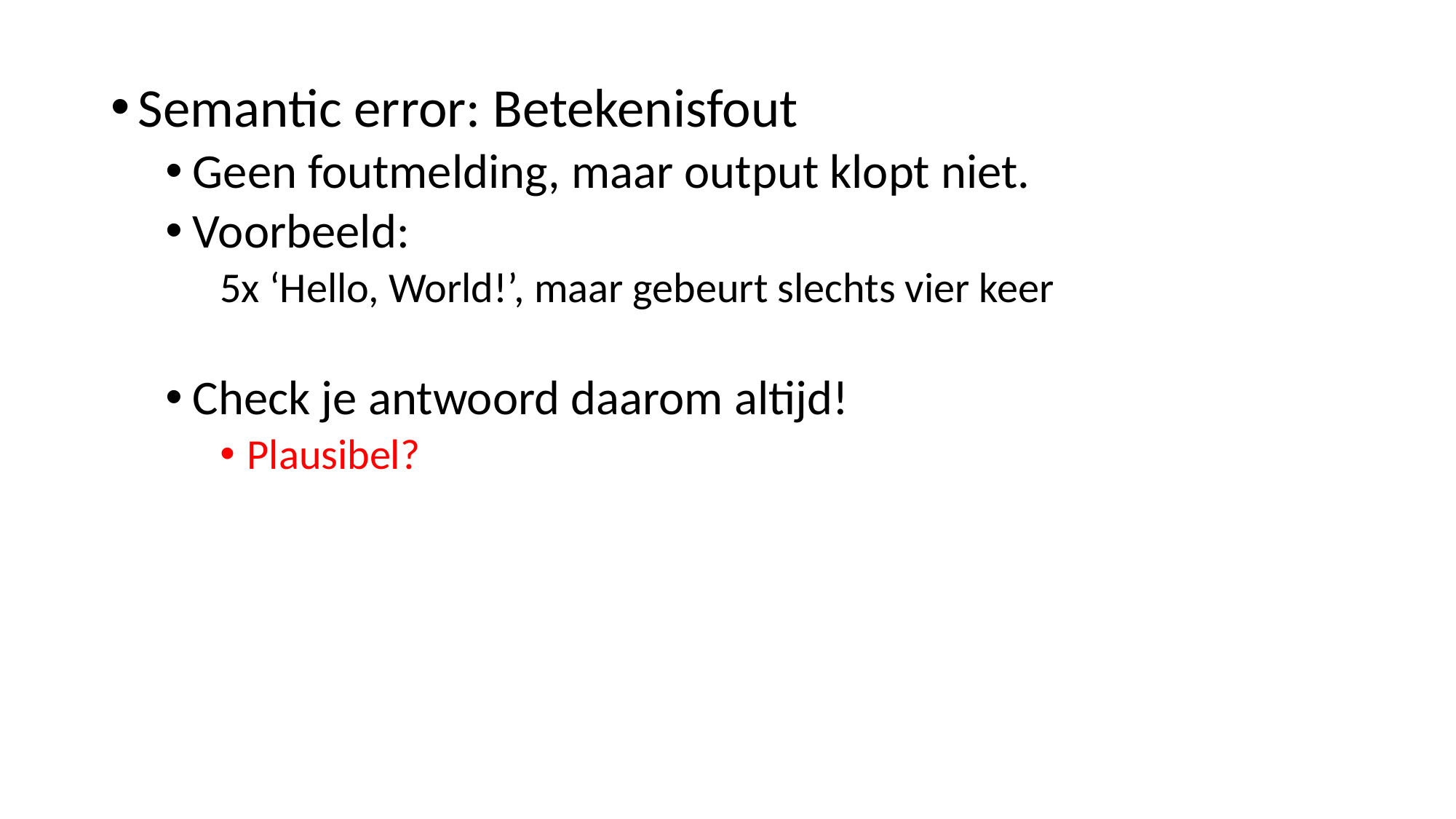

Semantic error: Betekenisfout
Geen foutmelding, maar output klopt niet.
Voorbeeld:
5x ‘Hello, World!’, maar gebeurt slechts vier keer

Check je antwoord daarom altijd!
Plausibel?